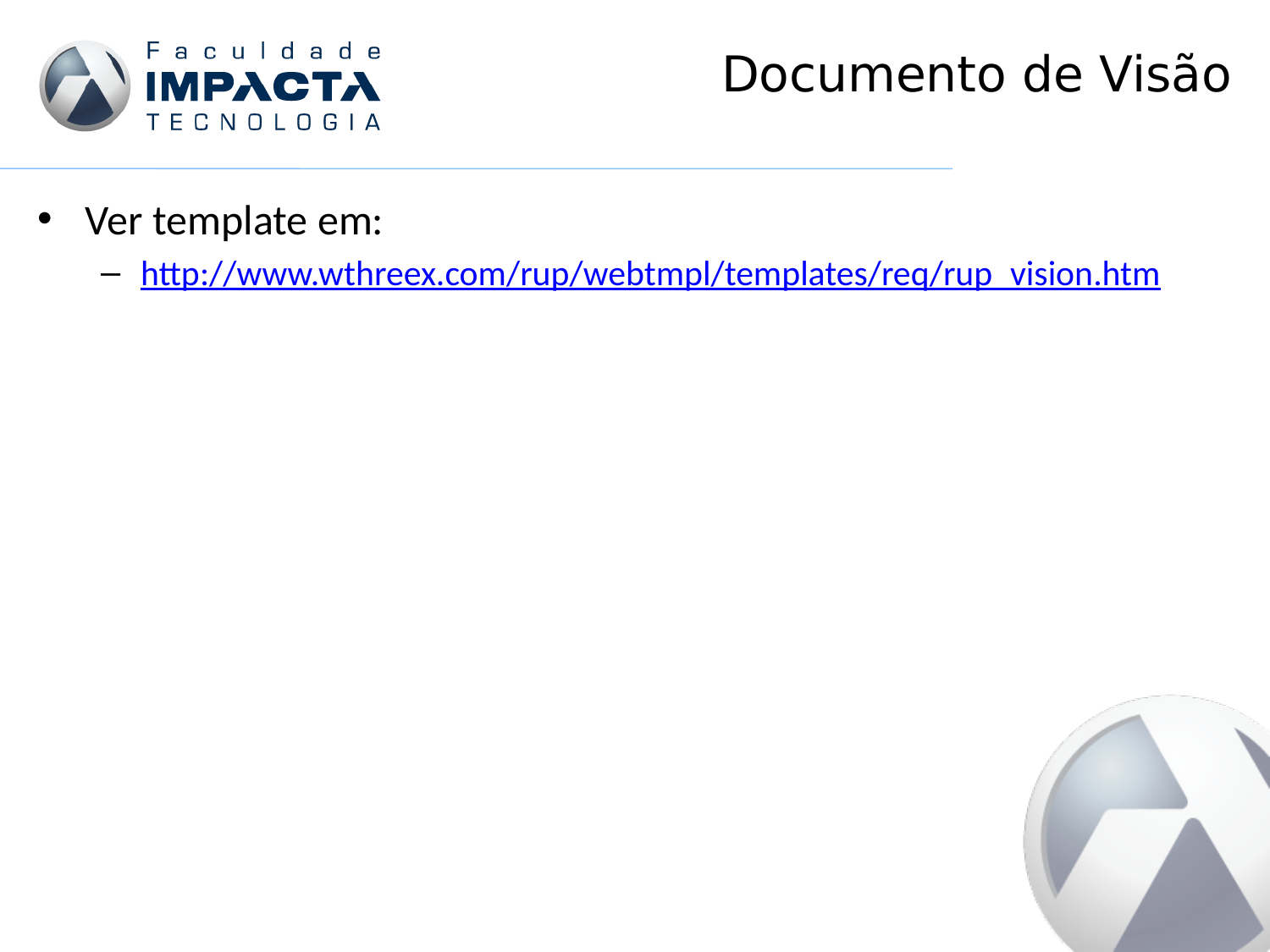

# Documento de Visão
Ver template em:
http://www.wthreex.com/rup/webtmpl/templates/req/rup_vision.htm